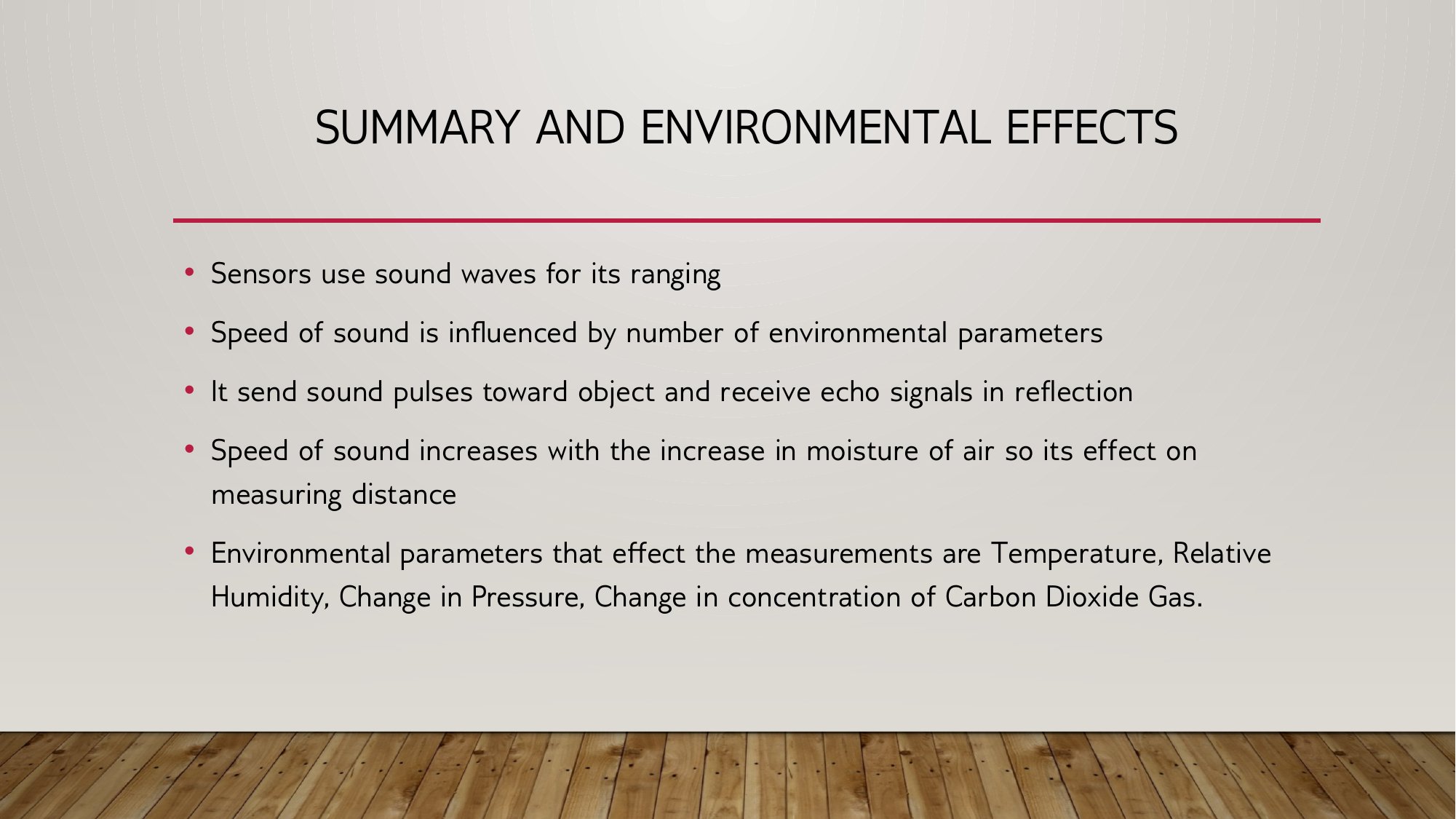

# Summary and Environmental Effects
Sensors use sound waves for its ranging
Speed of sound is influenced by number of environmental parameters
It send sound pulses toward object and receive echo signals in reflection
Speed of sound increases with the increase in moisture of air so its effect on measuring distance
Environmental parameters that effect the measurements are Temperature, Relative Humidity, Change in Pressure, Change in concentration of Carbon Dioxide Gas.